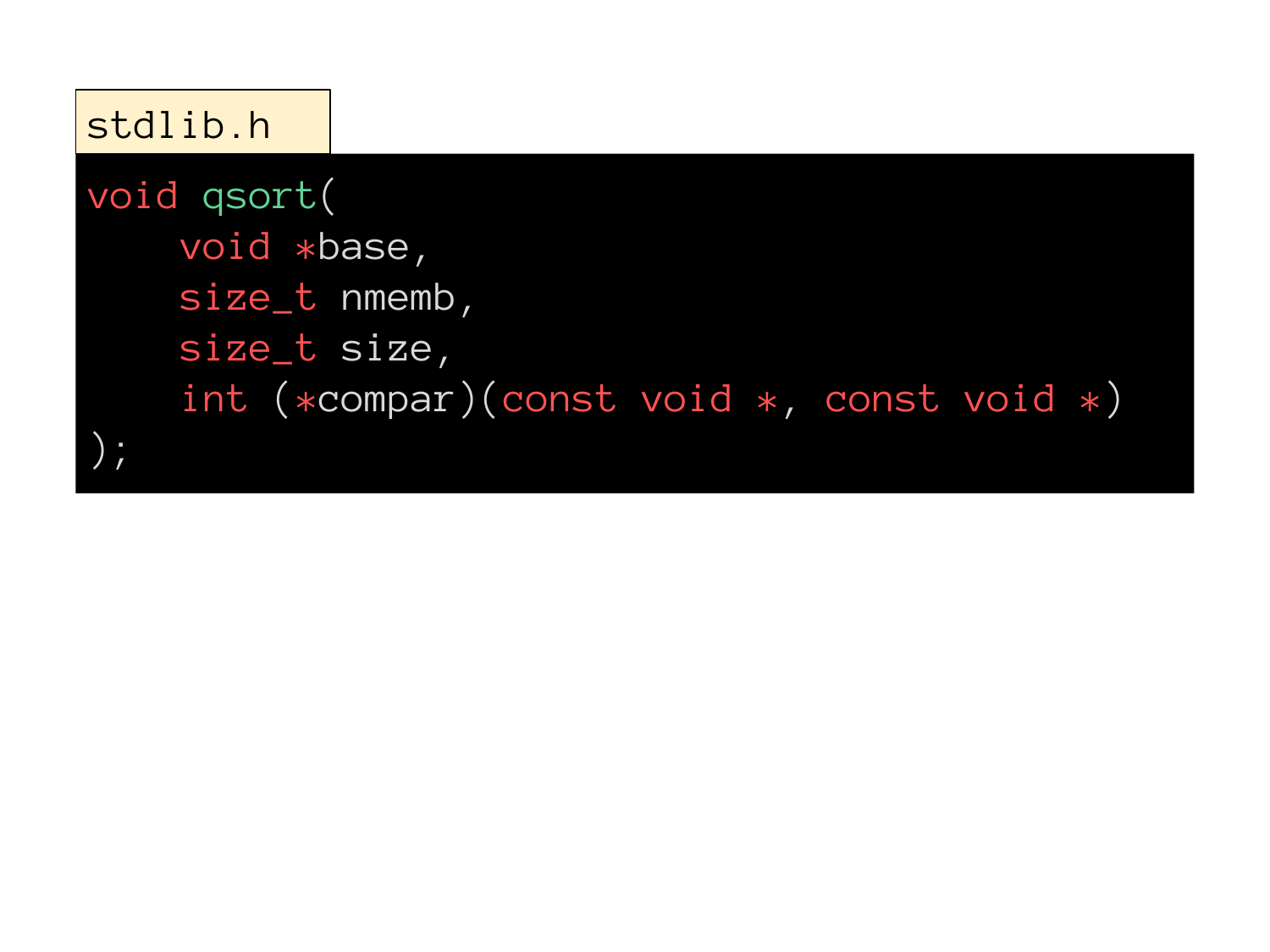

stdlib.h
void qsort(
    void *base,
    size_t nmemb,
    size_t size,
    int (*compar)(const void *, const void *)
);